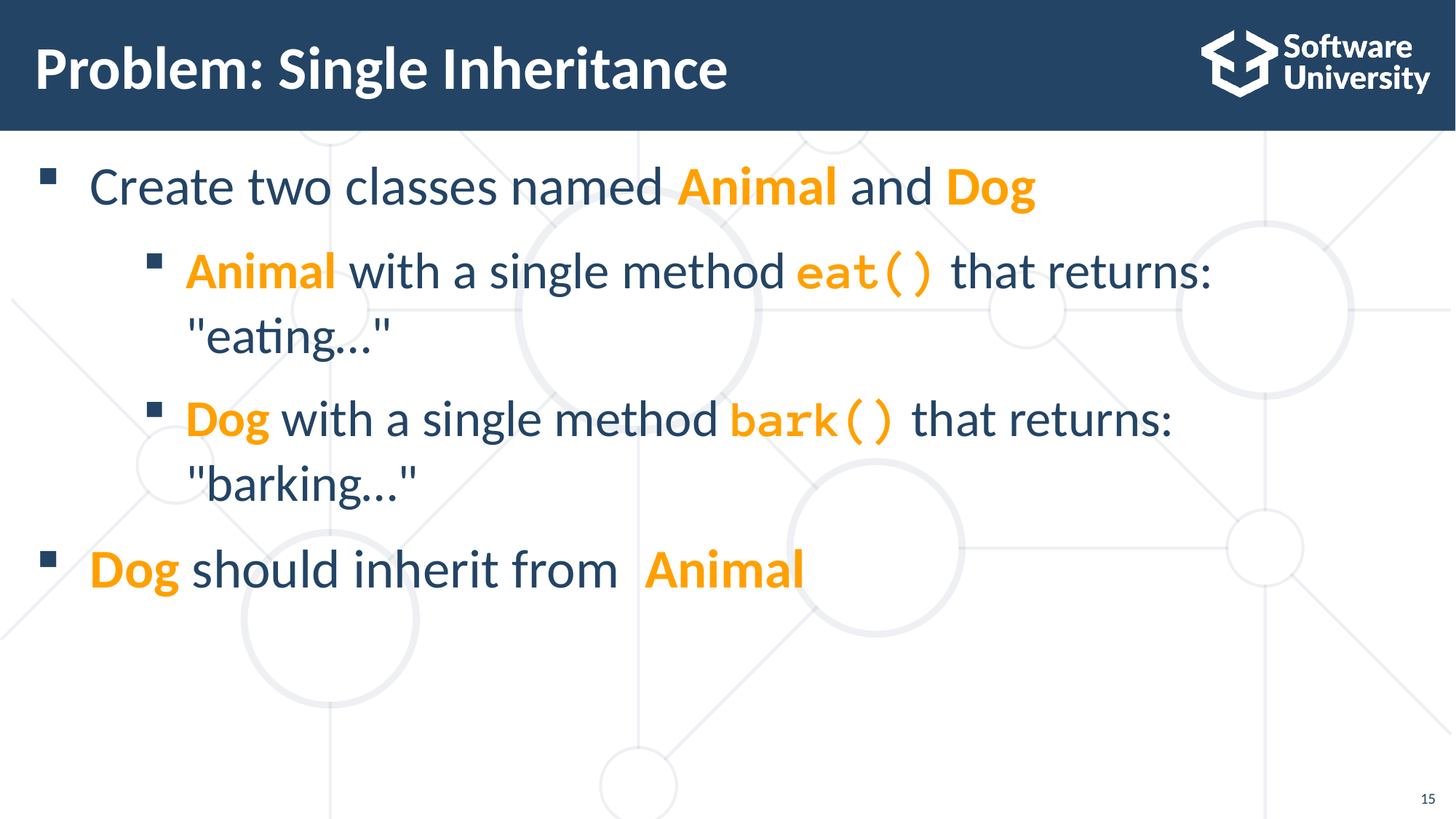

Problem: Single Inheritance
Create two classes named Animal and Dog
Animal with a single method eat() that returns: "eating…"
Dog with a single method bark() that returns: "barking…"
Dog should inherit from  Animal
15